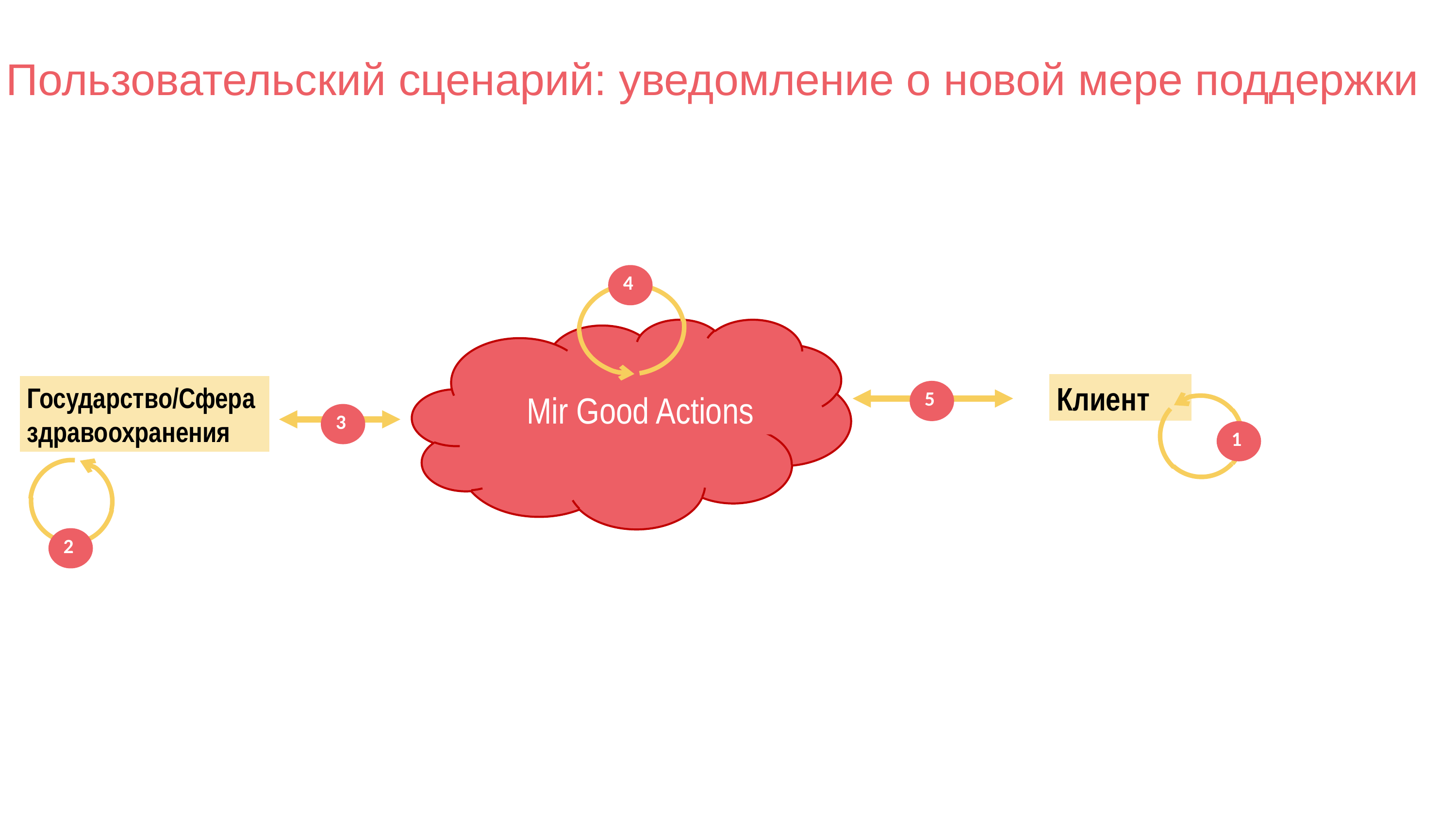

Пользовательский сценарий: уведомление о новой мере поддержки

4

Mir Good Actions
Клиент
Государство/Сфера здравоохранения

5

3

1

2